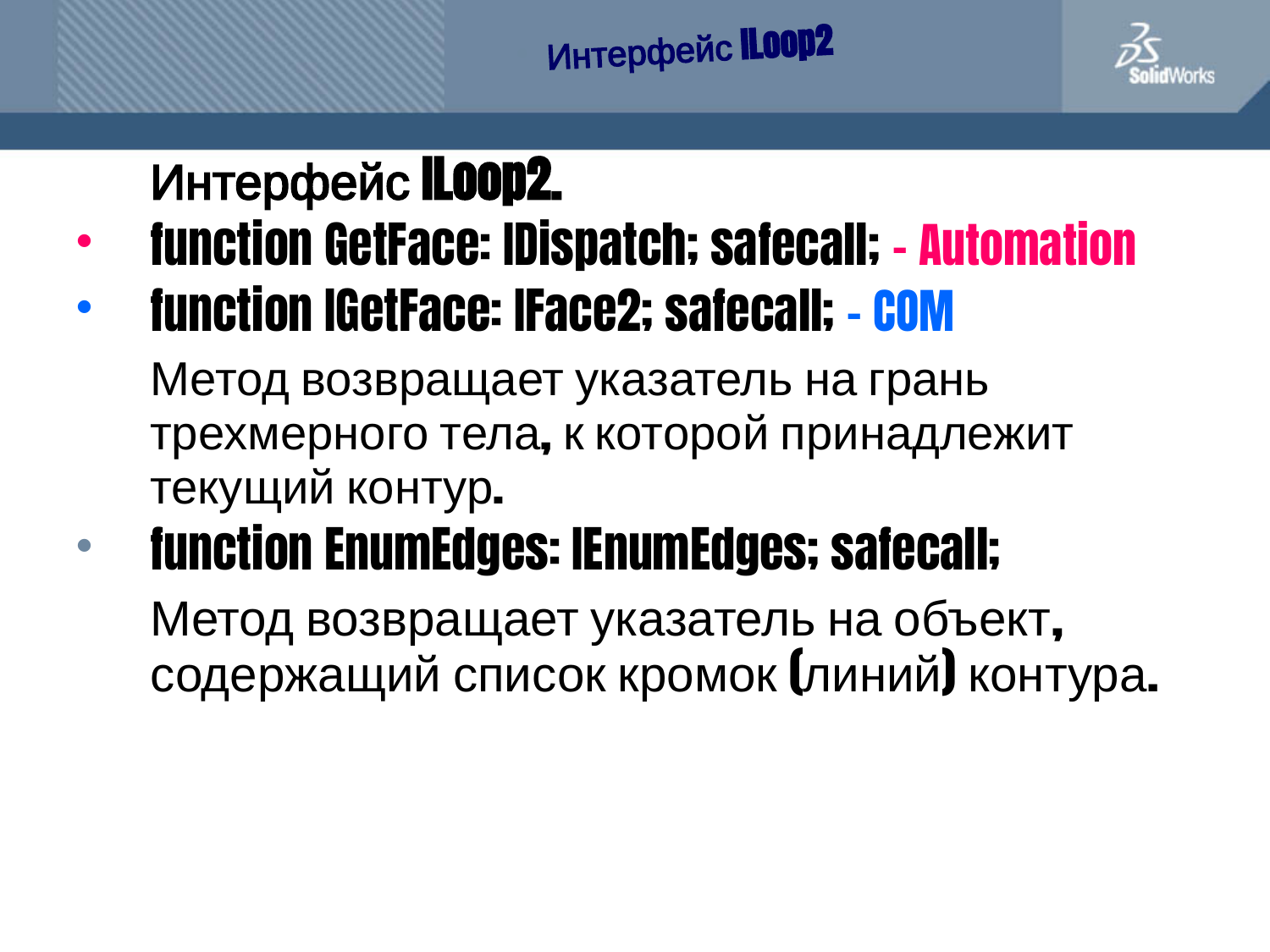

Интерфейс ILoop2
	Интерфейс ILoop2.
function GetFace: IDispatch; safecall; - Automation
function IGetFace: IFace2; safecall; - COM
	Метод возвращает указатель на грань трехмерного тела, к которой принадлежит текущий контур.
function EnumEdges: IEnumEdges; safecall;
	Метод возвращает указатель на объект, содержащий список кромок (линий) контура.